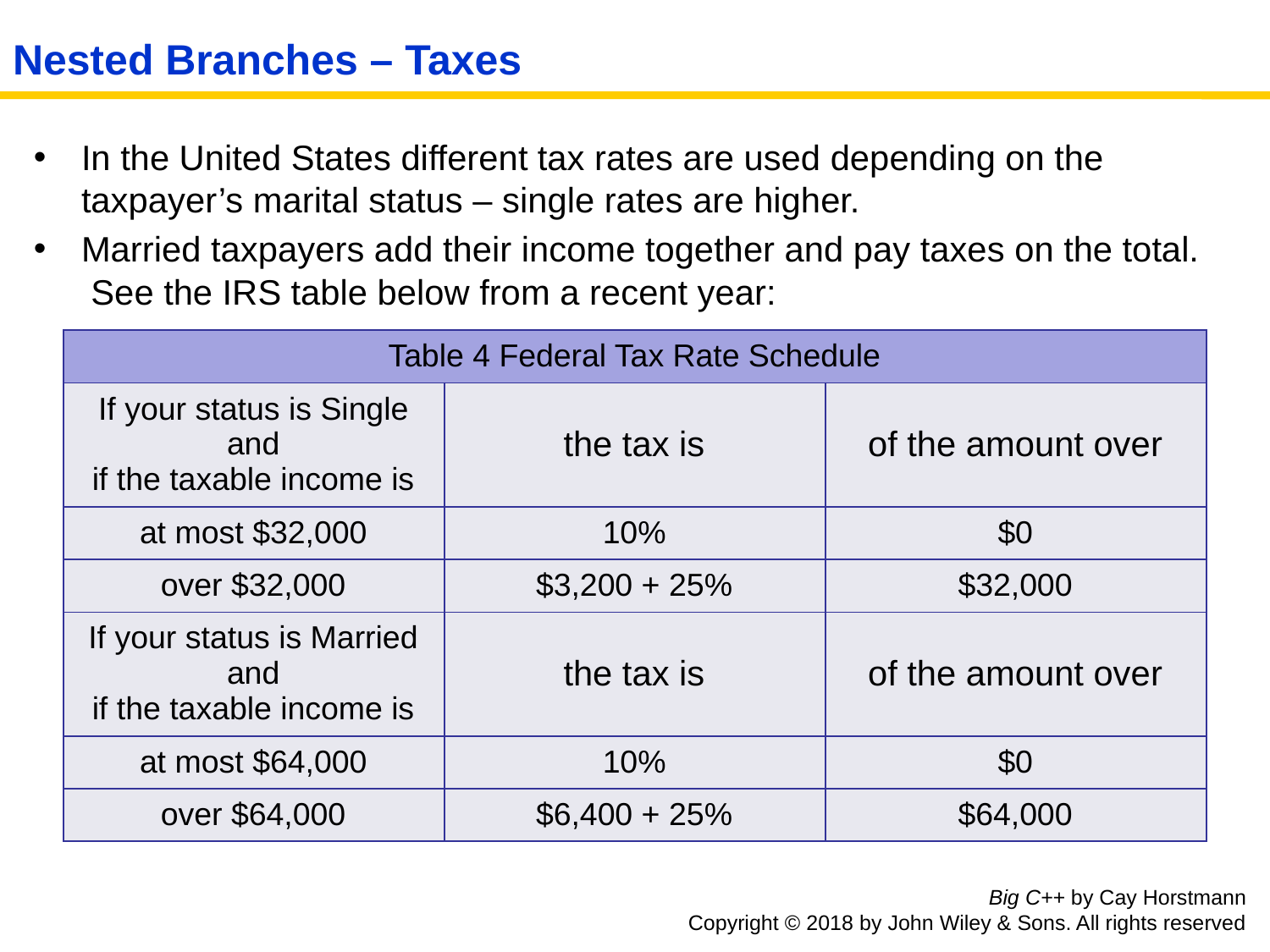

# Nested Branches – Taxes
In the United States different tax rates are used depending on the taxpayer’s marital status – single rates are higher.
Married taxpayers add their income together and pay taxes on the total.  See the IRS table below from a recent year:

| Table 4 Federal Tax Rate Schedule |  |  |
| --- | --- | --- |
| If your status is Single and if the taxable income is | the tax is | of the amount over |
| at most $32,000 | 10% | $0 |
| over $32,000 | $3,200 + 25% | $32,000 |
| If your status is Married and if the taxable income is | the tax is | of the amount over |
| at most $64,000 | 10% | $0 |
| over $64,000 | $6,400 + 25% | $64,000 |
Big C++ by Cay Horstmann
Copyright © 2018 by John Wiley & Sons. All rights reserved